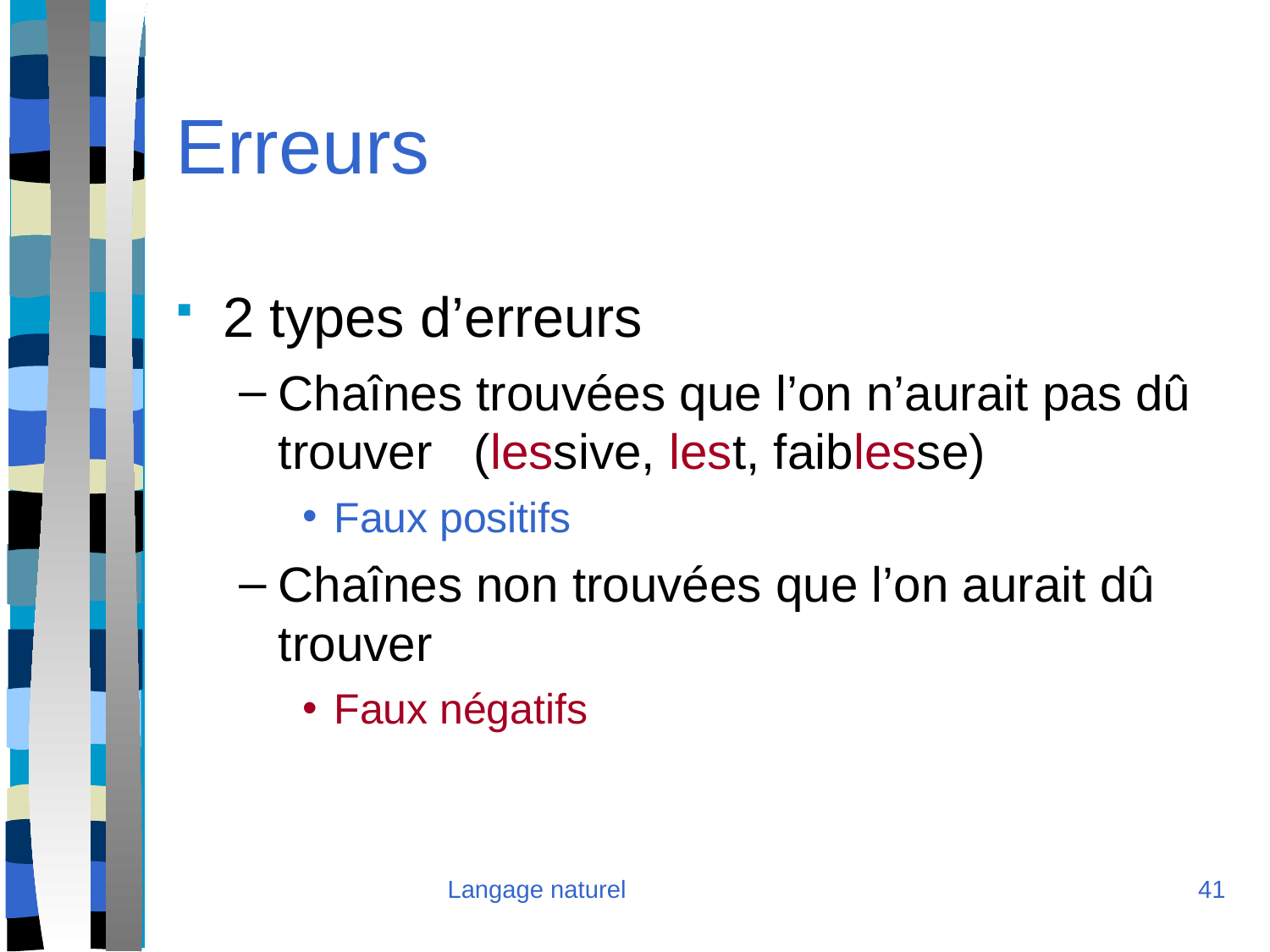

Erreurs
2 types d’erreurs
Chaînes trouvées que l’on n’aurait pas dû trouver   (lessive, lest, faiblesse)
Faux positifs
Chaînes non trouvées que l’on aurait dû trouver
Faux négatifs
Langage naturel
41